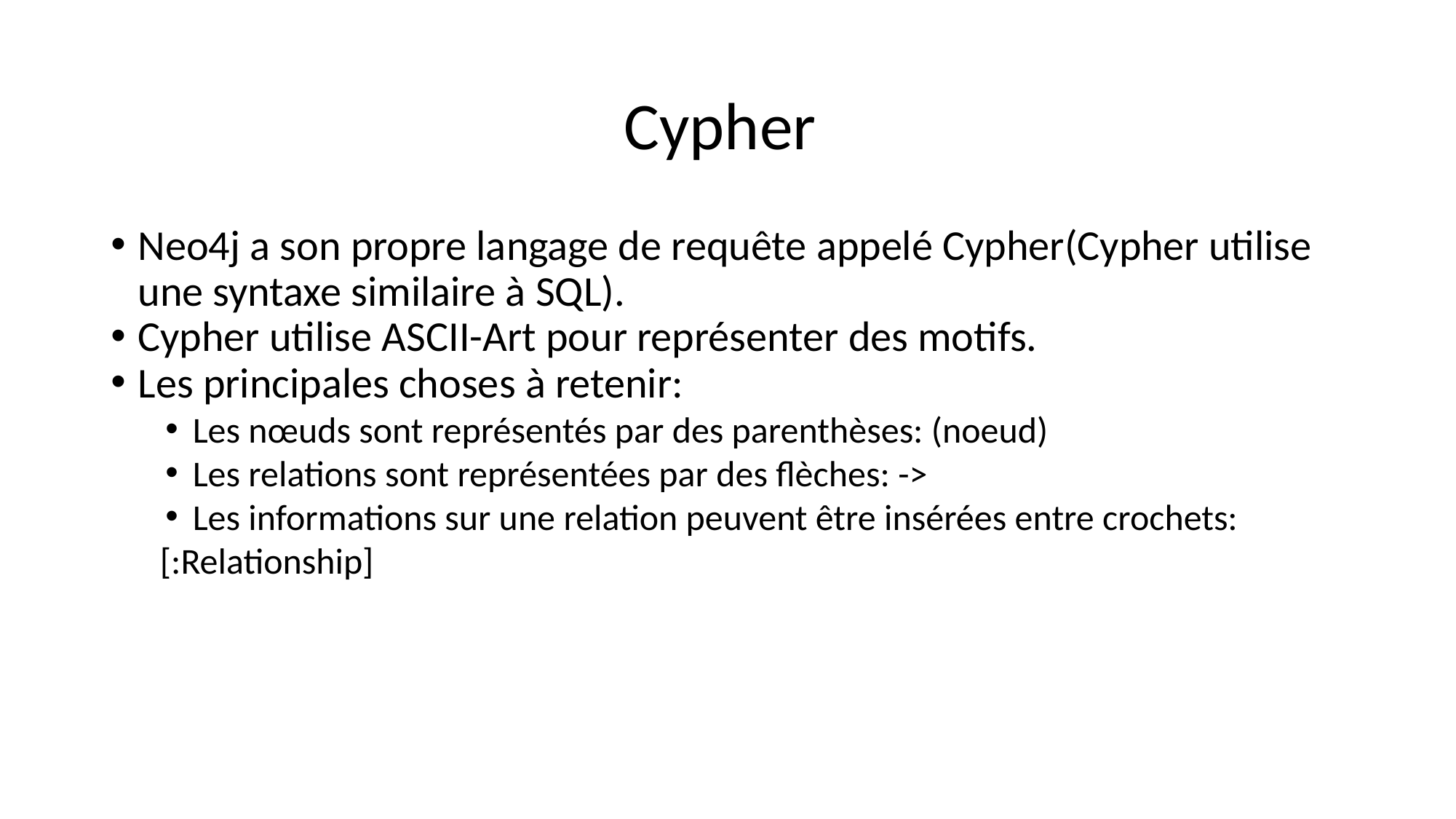

Cypher
Neo4j a son propre langage de requête appelé Cypher(Cypher utilise une syntaxe similaire à SQL).
Cypher utilise ASCII-Art pour représenter des motifs.
Les principales choses à retenir:
Les nœuds sont représentés par des parenthèses: (noeud)
Les relations sont représentées par des flèches: ->
Les informations sur une relation peuvent être insérées entre crochets:
      [:Relationship]